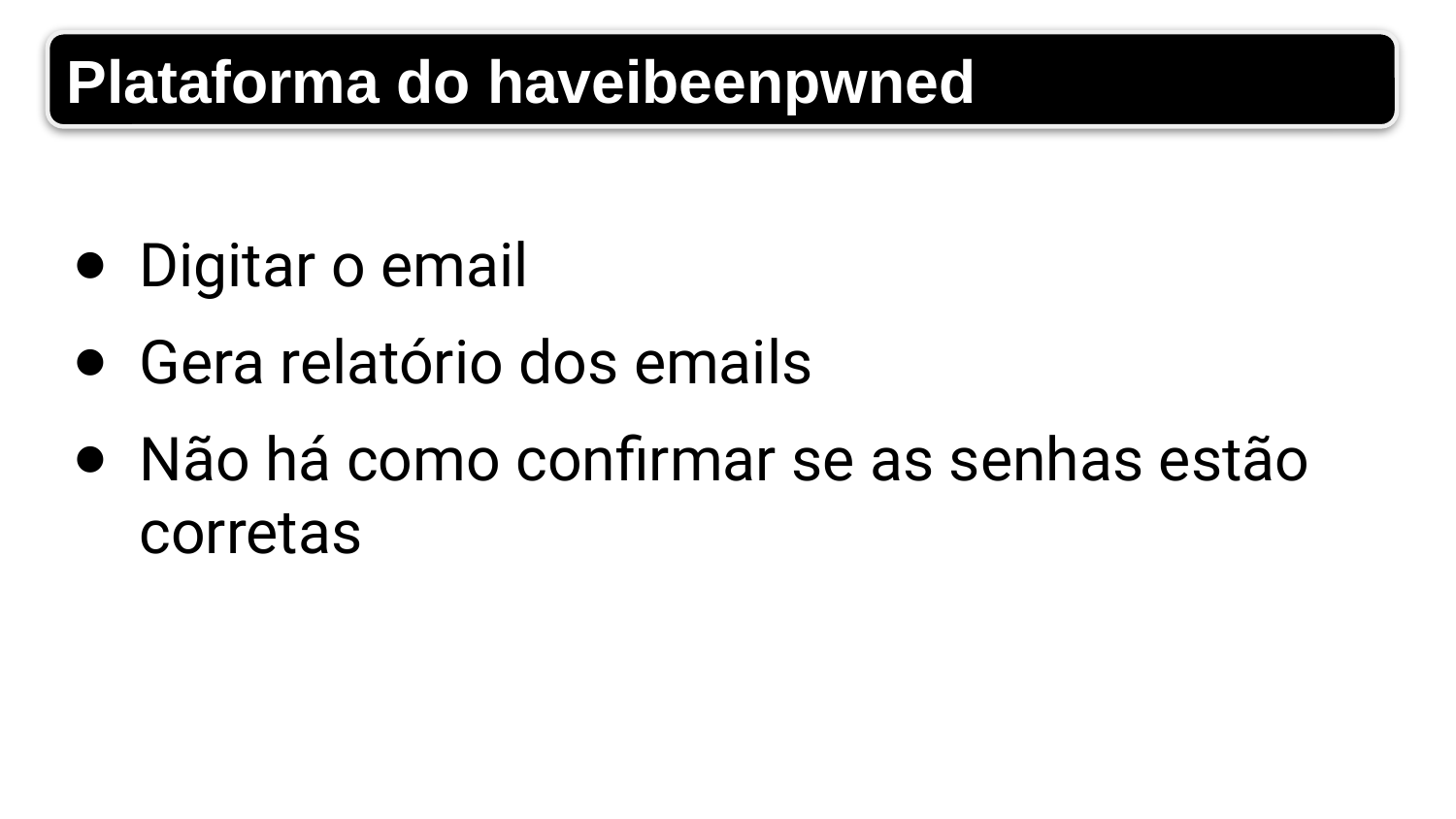

Plataforma do haveibeenpwnedrchitecture

Digitar o email
Gera relatório dos emails
Não há como confirmar se as senhas estão corretas
7